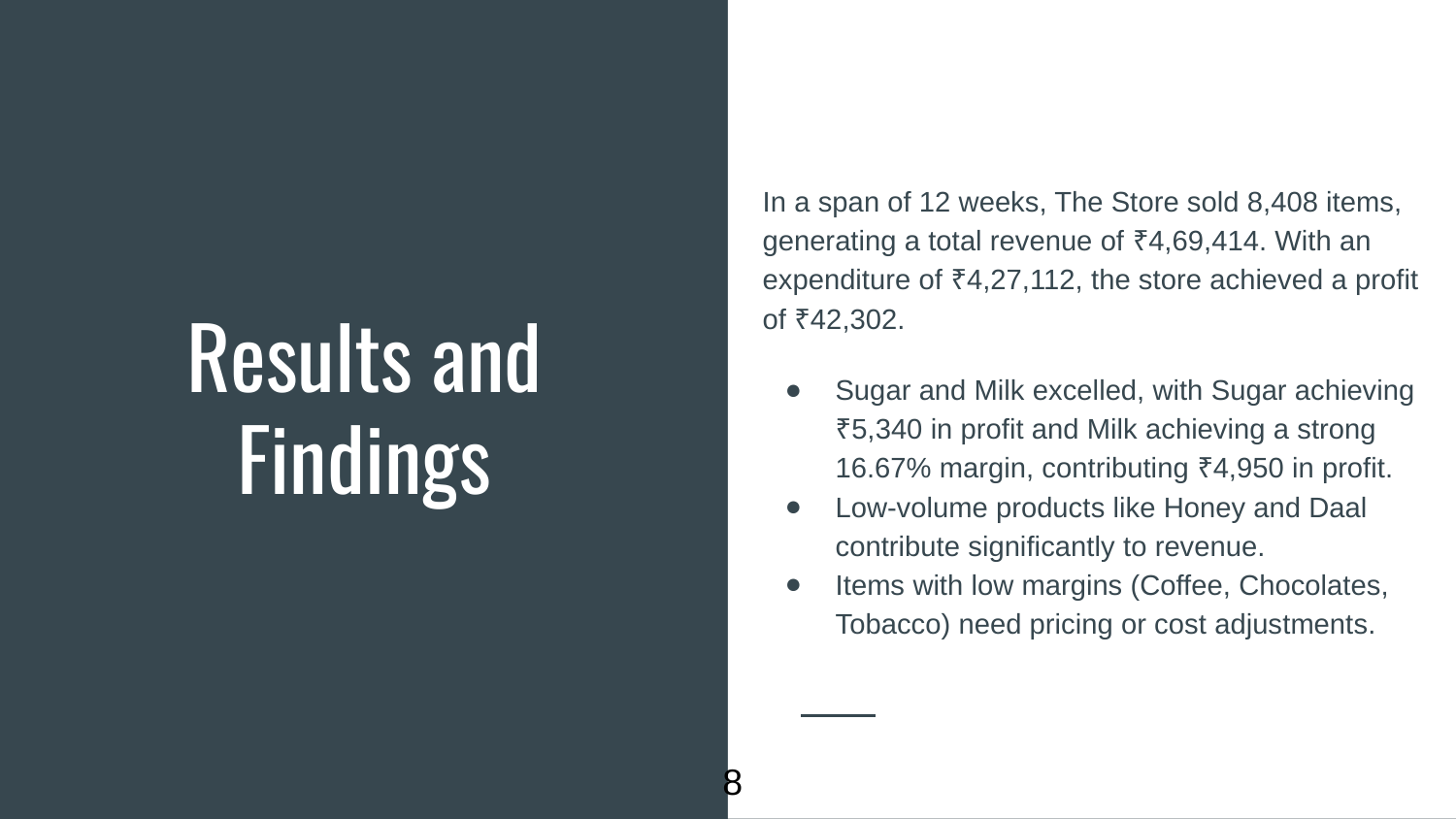

In a span of 12 weeks, The Store sold 8,408 items, generating a total revenue of ₹4,69,414. With an expenditure of ₹4,27,112, the store achieved a profit of ₹42,302.
Sugar and Milk excelled, with Sugar achieving ₹5,340 in profit and Milk achieving a strong 16.67% margin, contributing ₹4,950 in profit.
Low-volume products like Honey and Daal contribute significantly to revenue.
Items with low margins (Coffee, Chocolates, Tobacco) need pricing or cost adjustments.
# Results and Findings
8